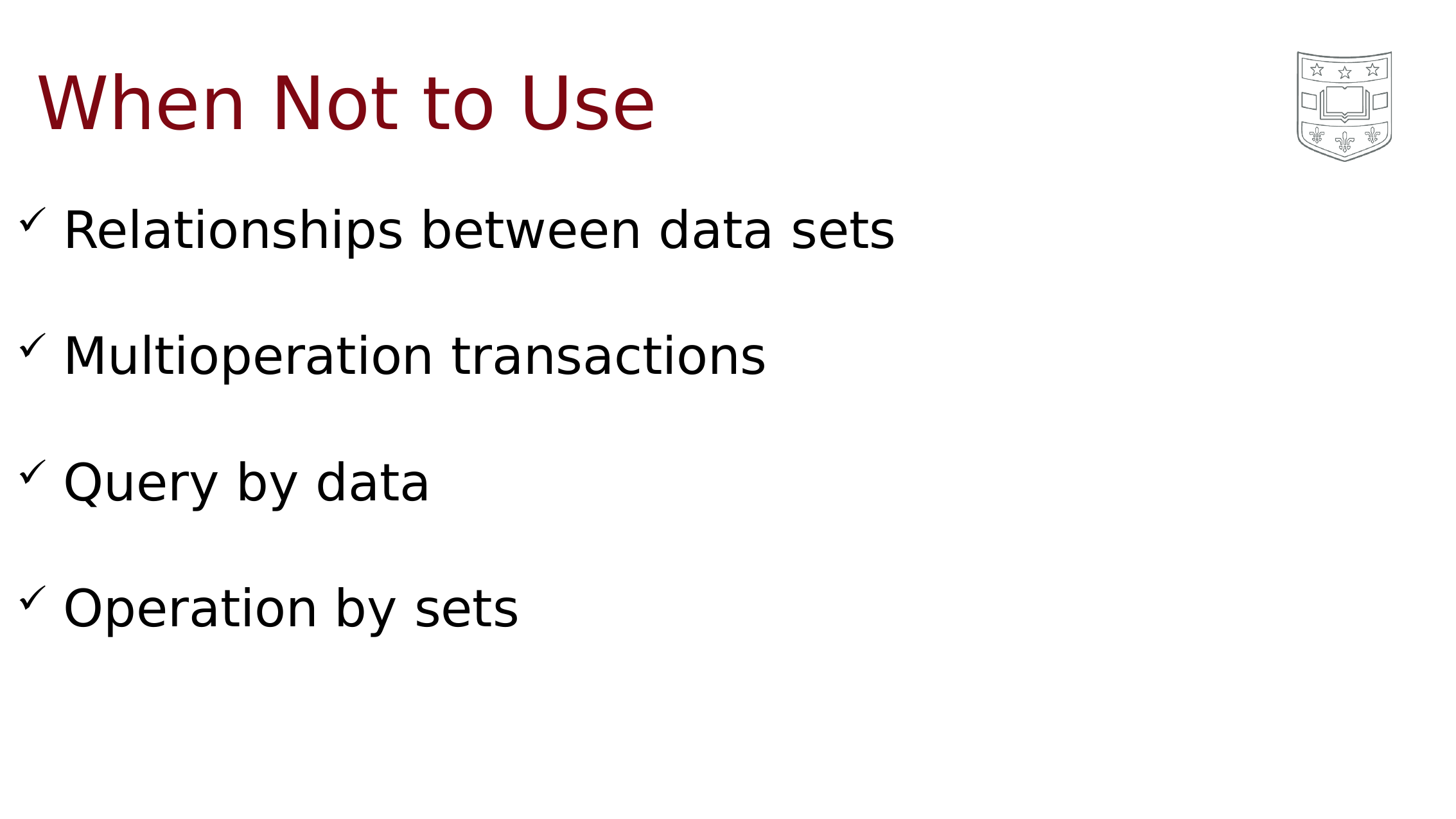

# When Not to Use
Relationships between data sets

Multioperation transactions

Query by data

Operation by sets